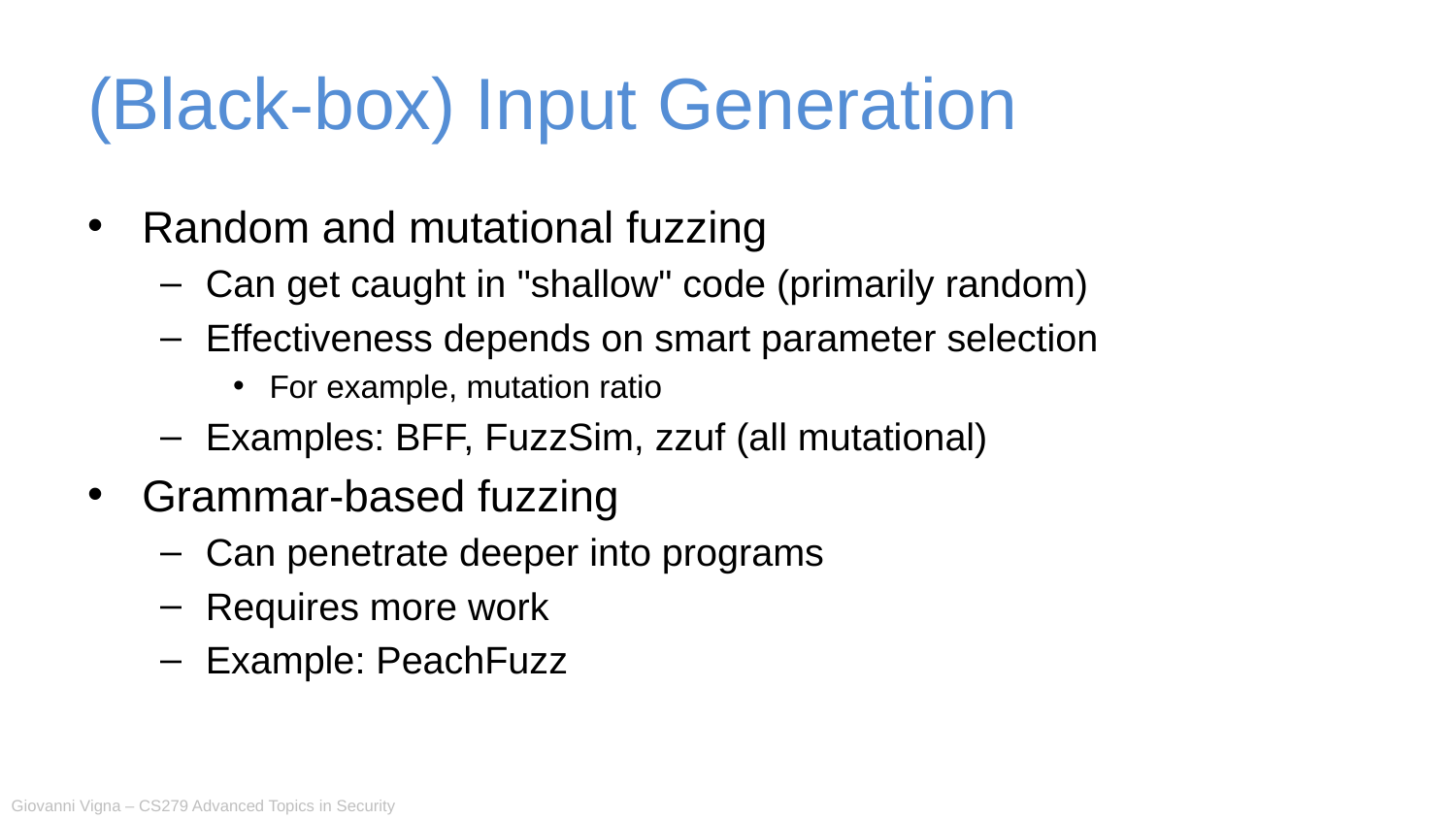

# (Black-box) Input Generation
Random and mutational fuzzing
Can get caught in "shallow" code (primarily random)
Effectiveness depends on smart parameter selection
For example, mutation ratio
Examples: BFF, FuzzSim, zzuf (all mutational)
Grammar-based fuzzing
Can penetrate deeper into programs
Requires more work
Example: PeachFuzz